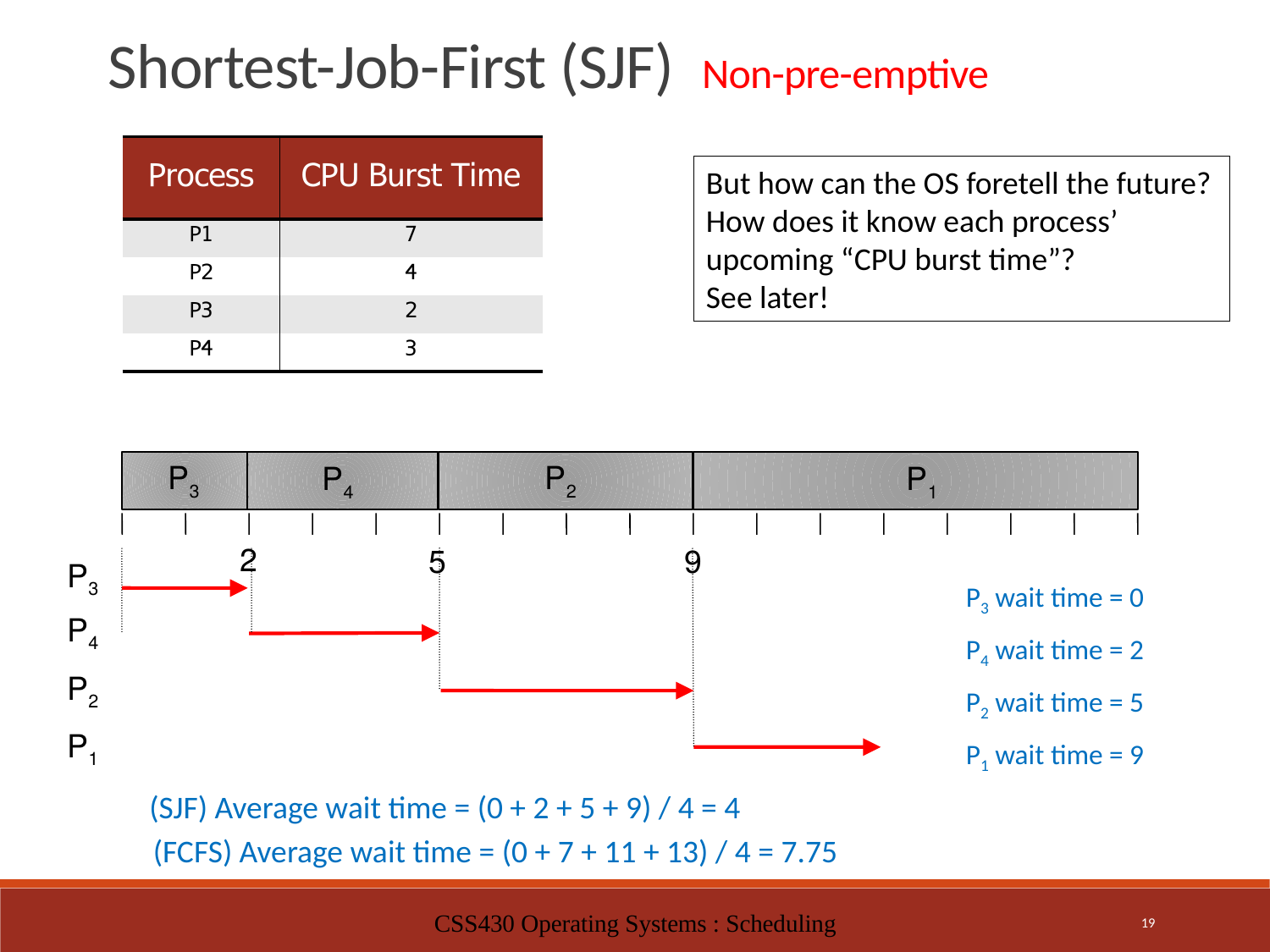

Shortest-Job-First (SJF)  Non-pre-emptive
| Process | CPU Burst Time |
| --- | --- |
| P1 | 7 |
| P2 | 4 |
| P3 | 2 |
| P4 | 3 |
But how can the OS foretell the future?
How does it know each process’ upcoming “CPU burst time”?
See later!

P3
P2
P4
P1

2
5
9

P3
P3 wait time = 0
P4 wait time = 2
P2 wait time = 5
P1 wait time = 9

P4

P2

P1

(SJF) Average wait time = (0 + 2 + 5 + 9) / 4 = 4
(FCFS) Average wait time = (0 + 7 + 11 + 13) / 4 = 7.75
CSS430 Operating Systems : Scheduling
19